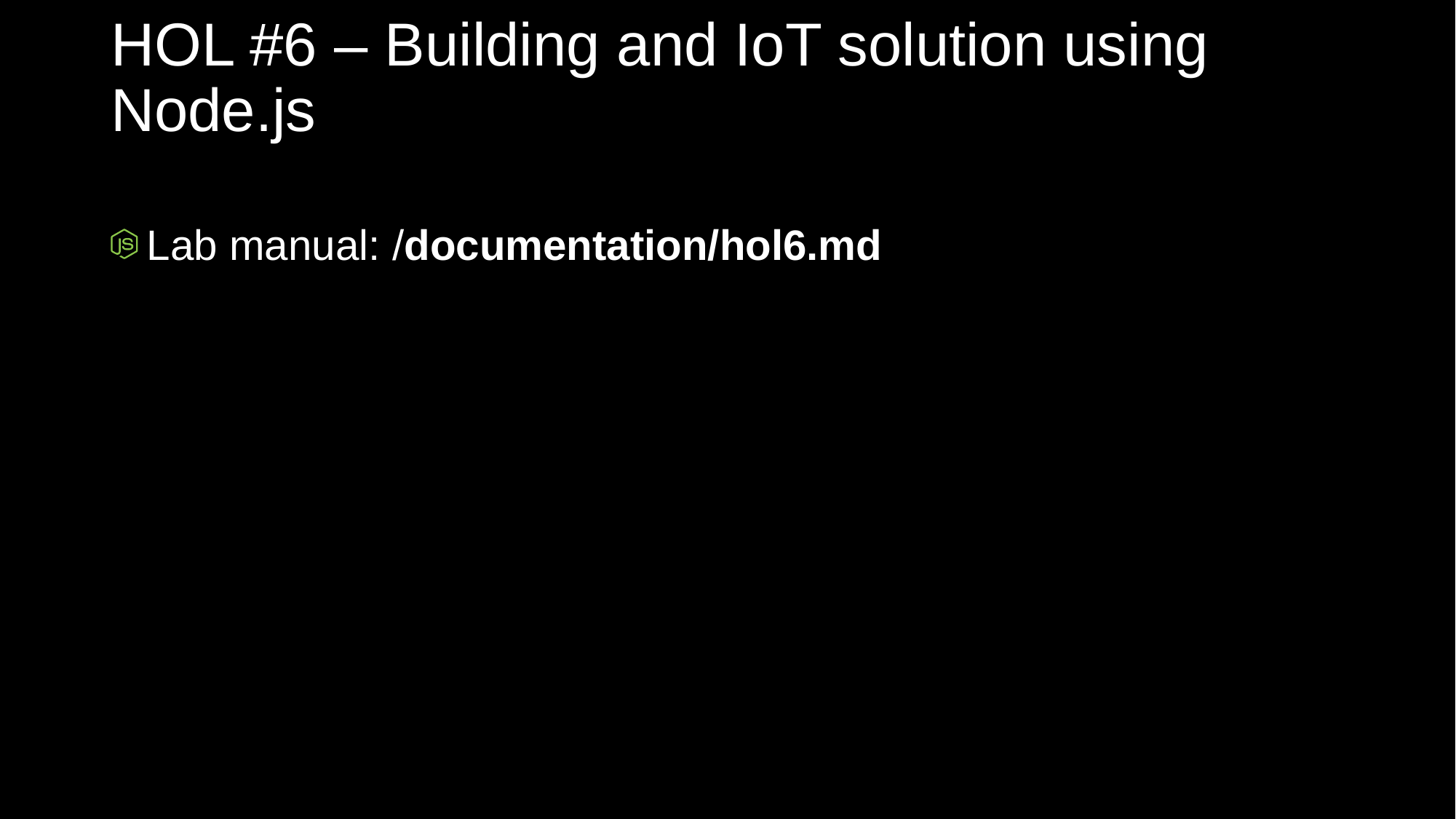

# HOL #6 – Building and IoT solution using Node.js
Lab manual: /documentation/hol6.md